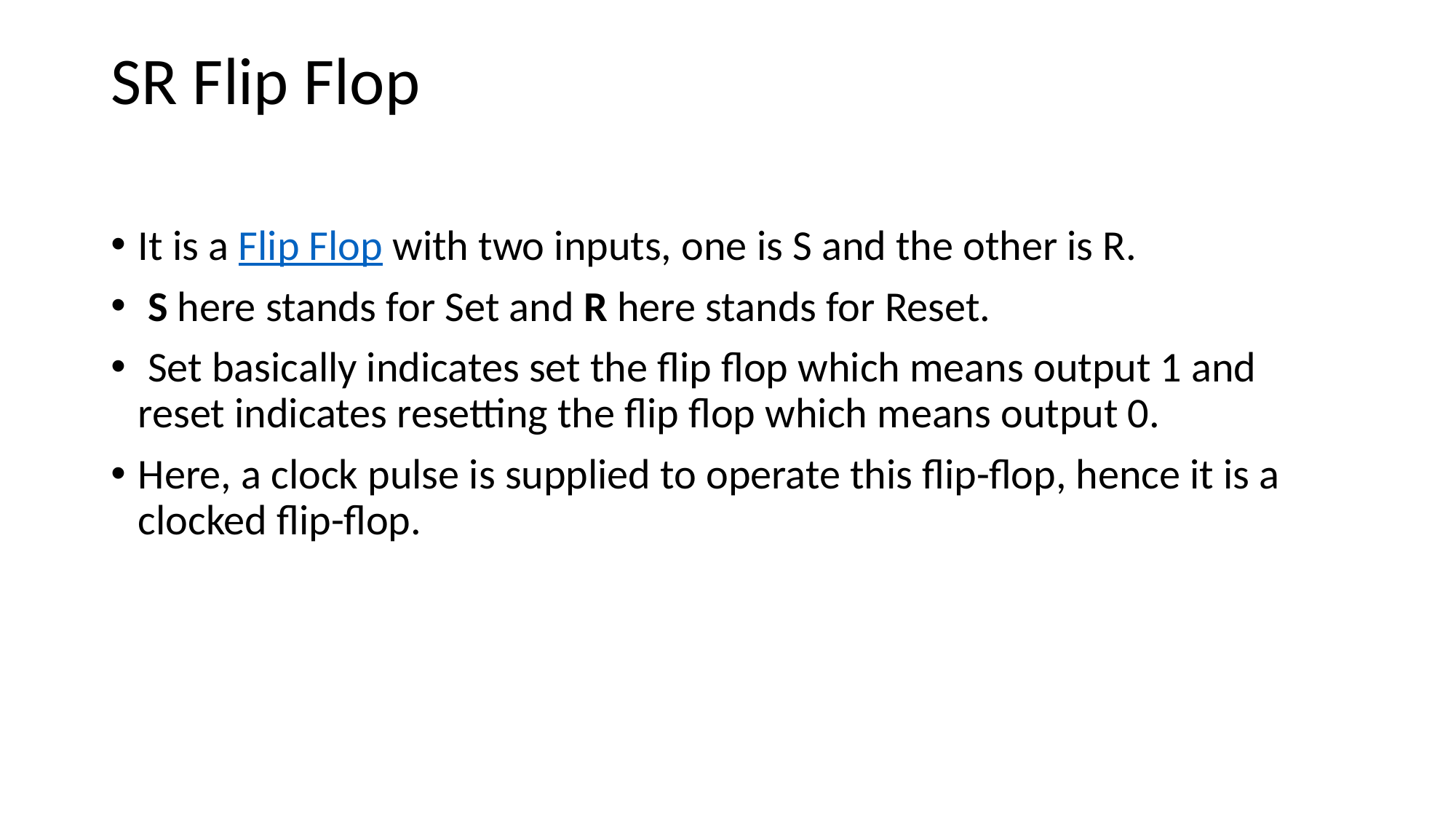

# SR Flip Flop
It is a Flip Flop with two inputs, one is S and the other is R.
 S here stands for Set and R here stands for Reset.
 Set basically indicates set the flip flop which means output 1 and reset indicates resetting the flip flop which means output 0.
Here, a clock pulse is supplied to operate this flip-flop, hence it is a clocked flip-flop.